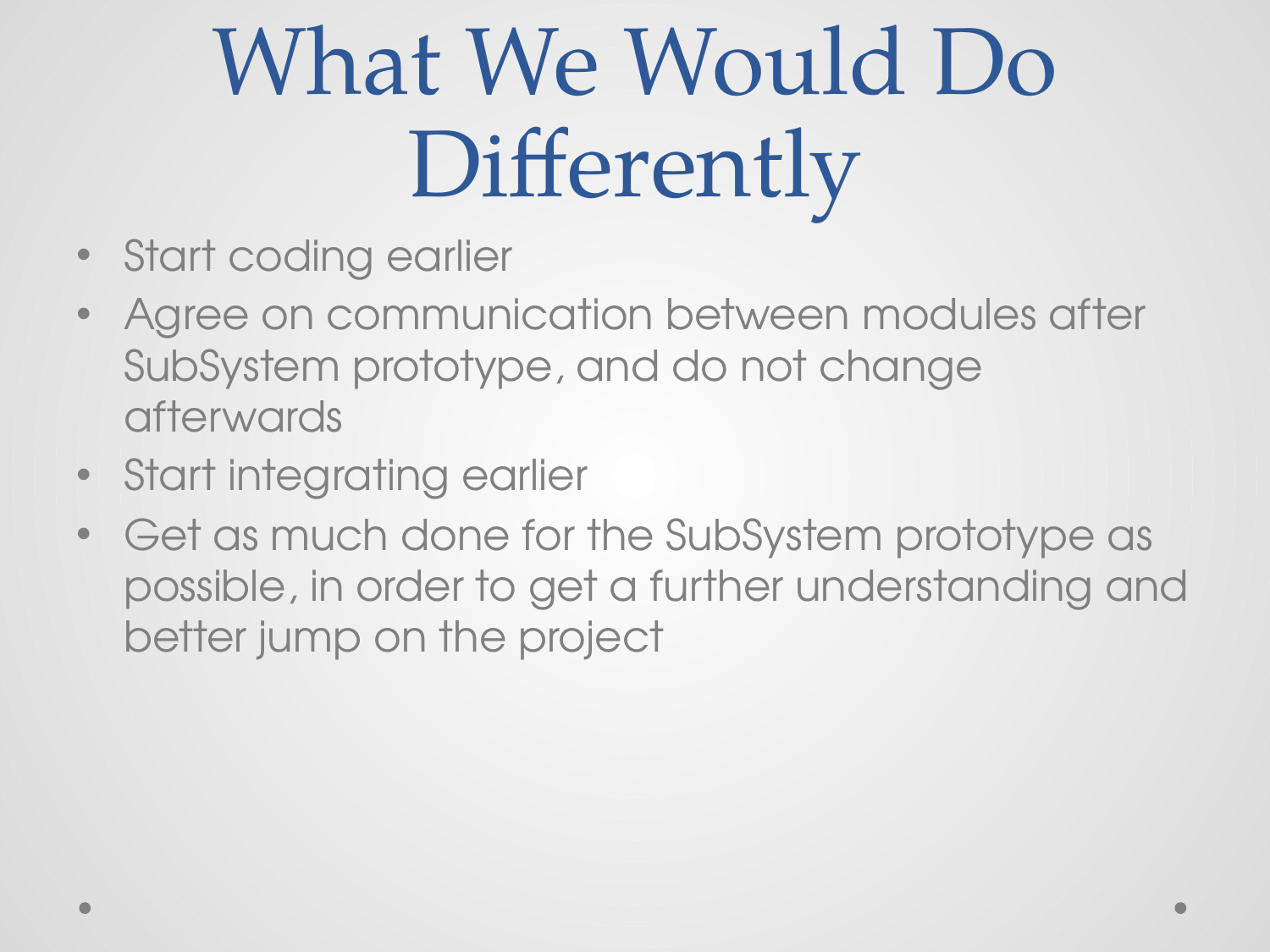

# What We Would Do Differently
Start coding earlier
Agree on communication between modules after SubSystem prototype, and do not change afterwards
Start integrating earlier
Get as much done for the SubSystem prototype as possible, in order to get a further understanding and better jump on the project